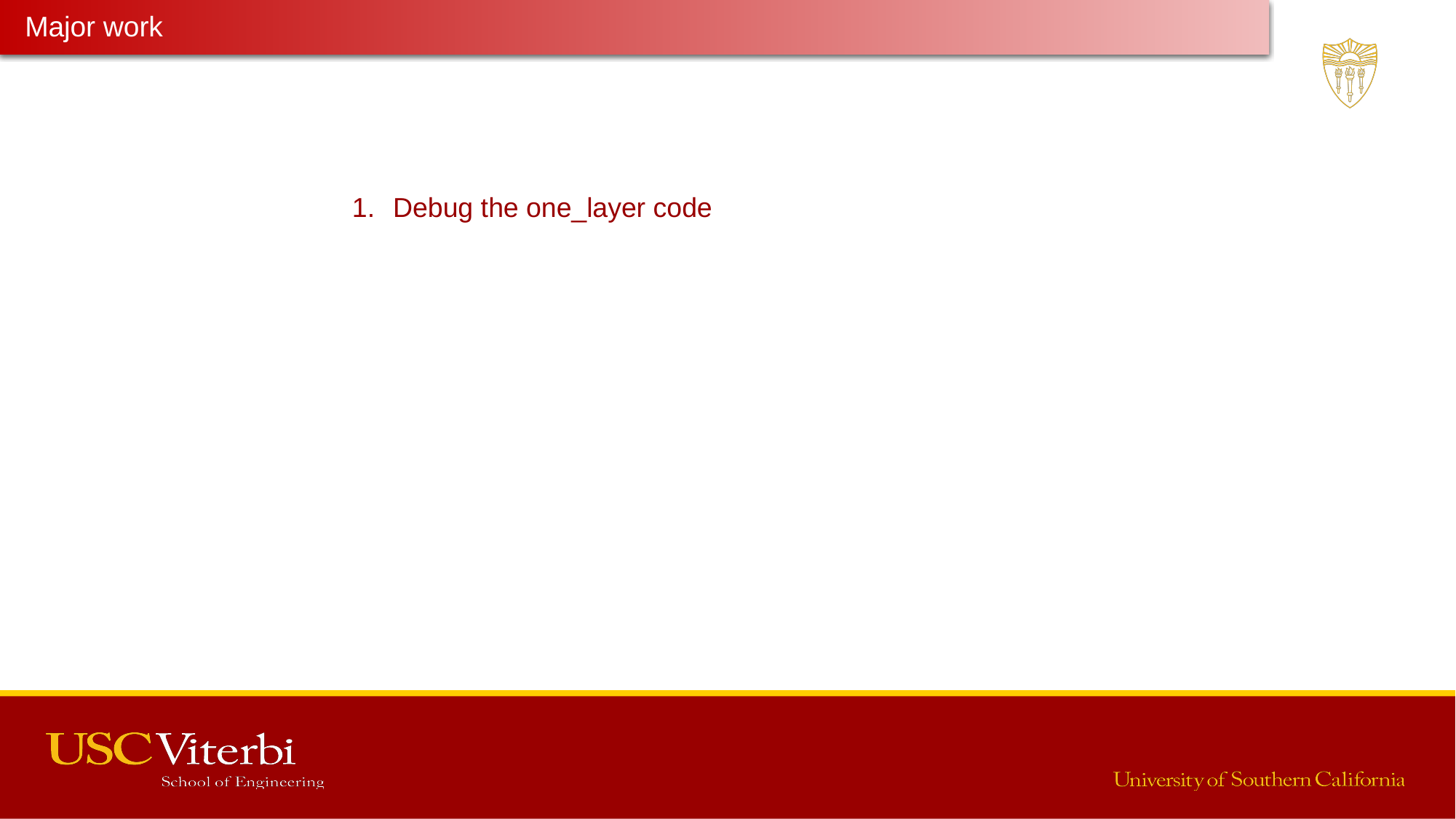

Major work

Latest Progress                                                                                         link fault error in table

Debug the one_layer code